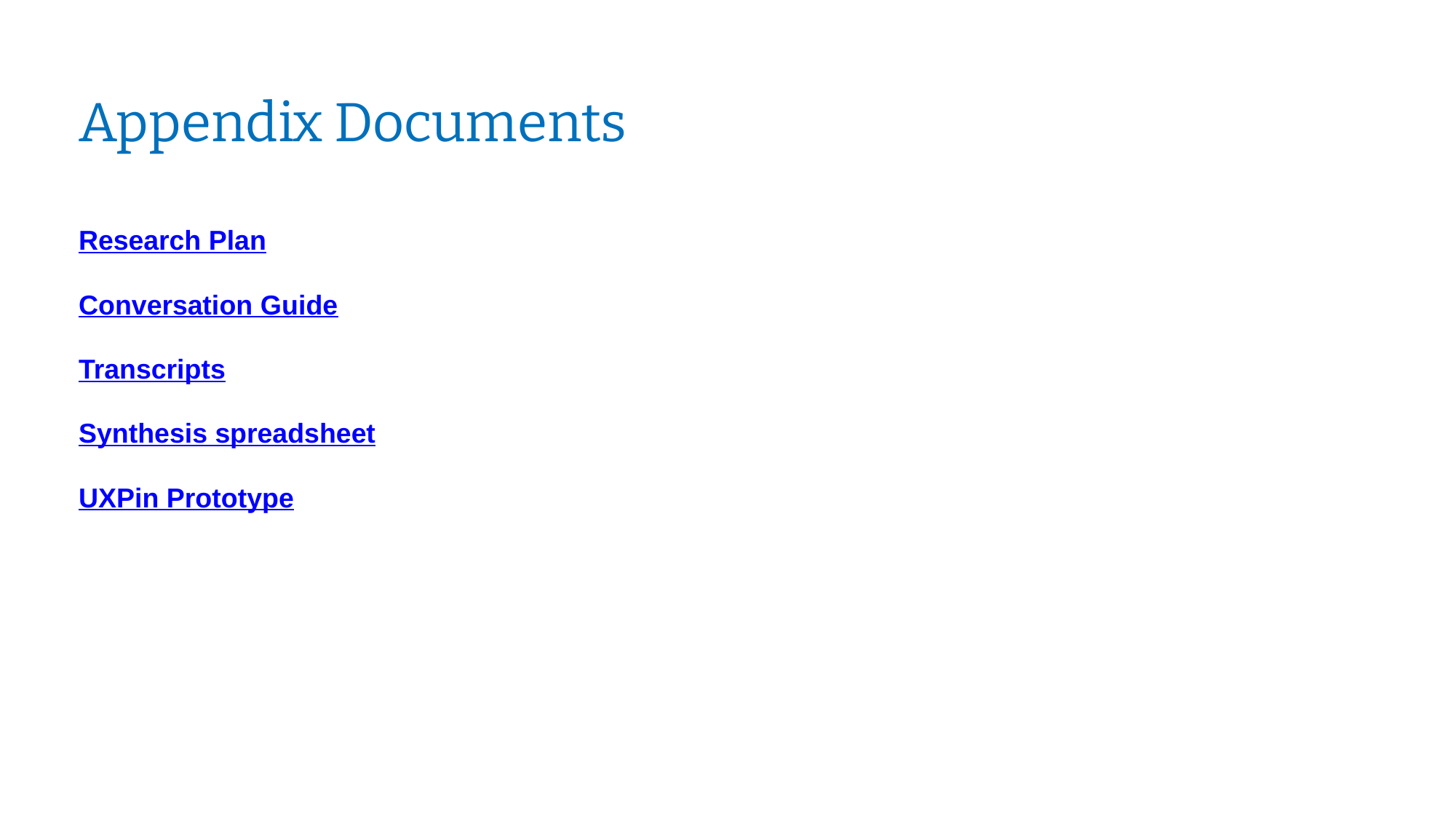

# Appendix Documents

Research Plan
Conversation Guide
Transcripts
Synthesis spreadsheet
UXPin Prototype